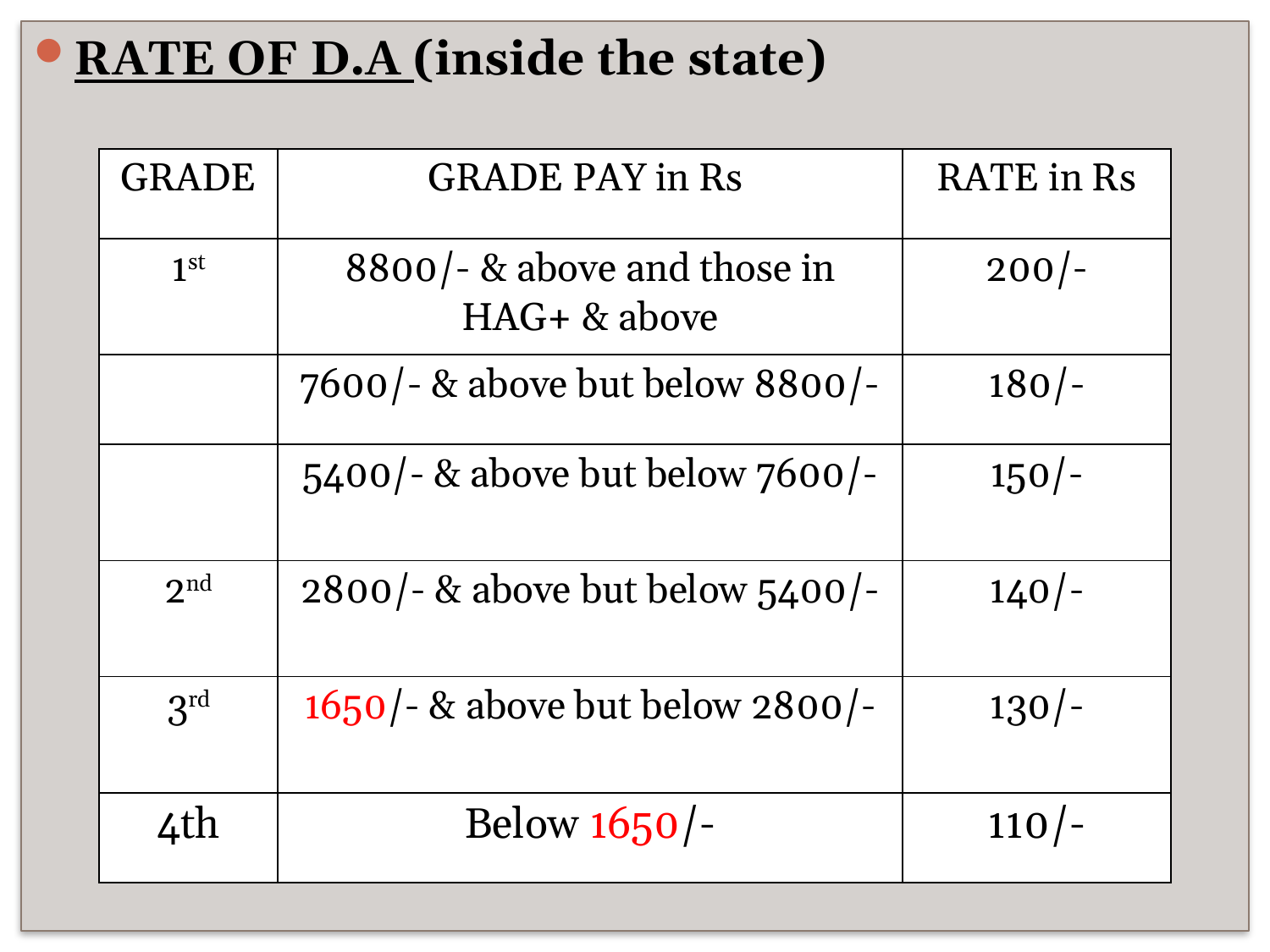

RATE OF D.A (inside the state)

| GRADE | GRADE PAY in Rs | RATE in Rs |
| --- | --- | --- |
| 1st | 8800/- & above and those in HAG+ & above | 200/- |
|  | 7600/- & above but below 8800/- | 180/- |
|  | 5400/- & above but below 7600/- | 150/- |
| 2nd | 2800/- & above but below 5400/- | 140/- |
| 3rd | 1650/- & above but below 2800/- | 130/- |
| 4th | Below 1650/- | 110/- |